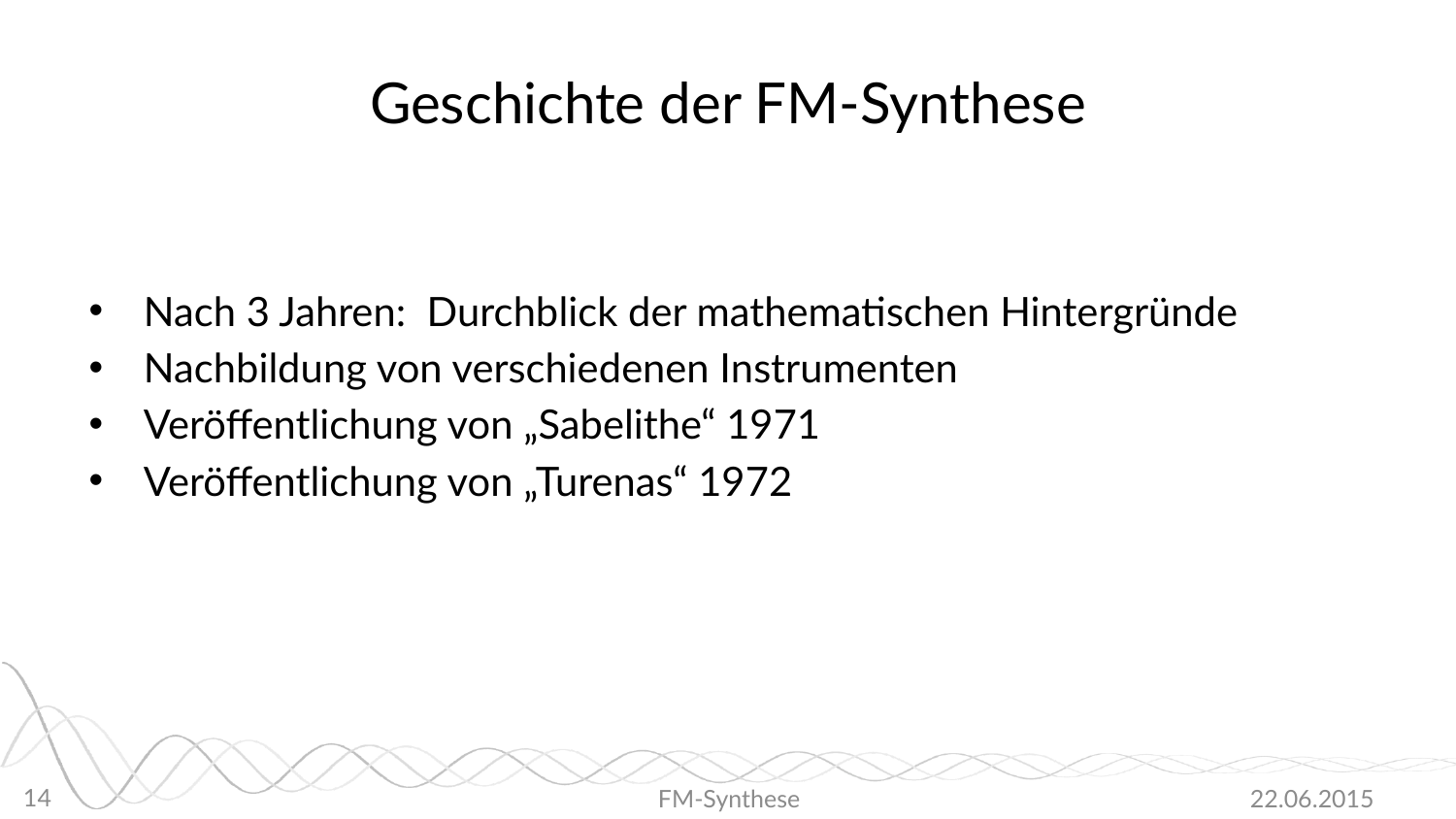

# Geschichte der FM-Synthese
Nach 3 Jahren:  Durchblick der mathematischen Hintergründe
Nachbildung von verschiedenen Instrumenten
Veröffentlichung von „Sabelithe“ 1971
Veröffentlichung von „Turenas“ 1972
14
FM-Synthese
22.06.2015